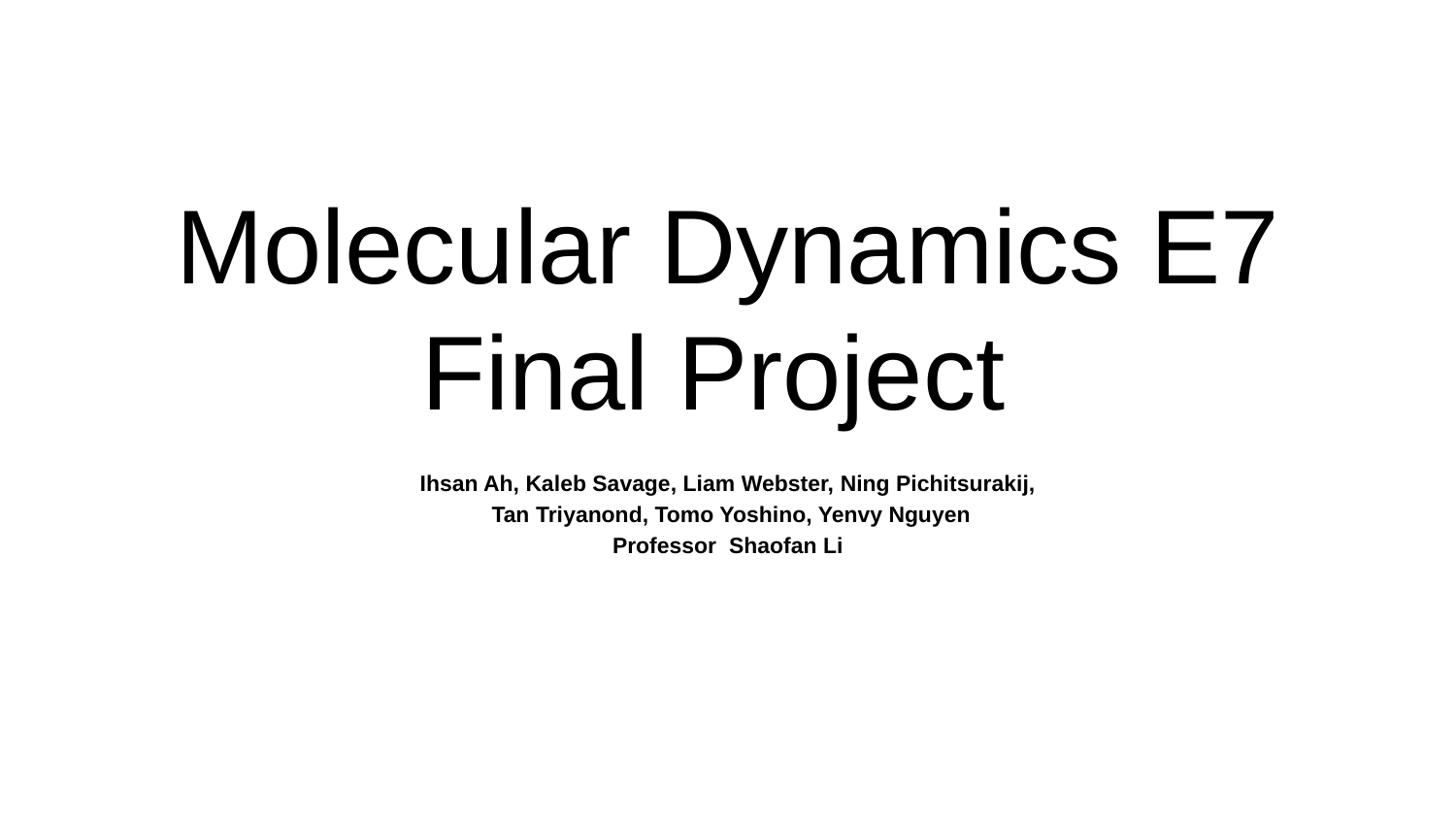

# Molecular Dynamics E7 Final Project
Ihsan Ah, Kaleb Savage, Liam Webster, Ning Pichitsurakij,
 Tan Triyanond, Tomo Yoshino, Yenvy Nguyen
Professor  Shaofan Li